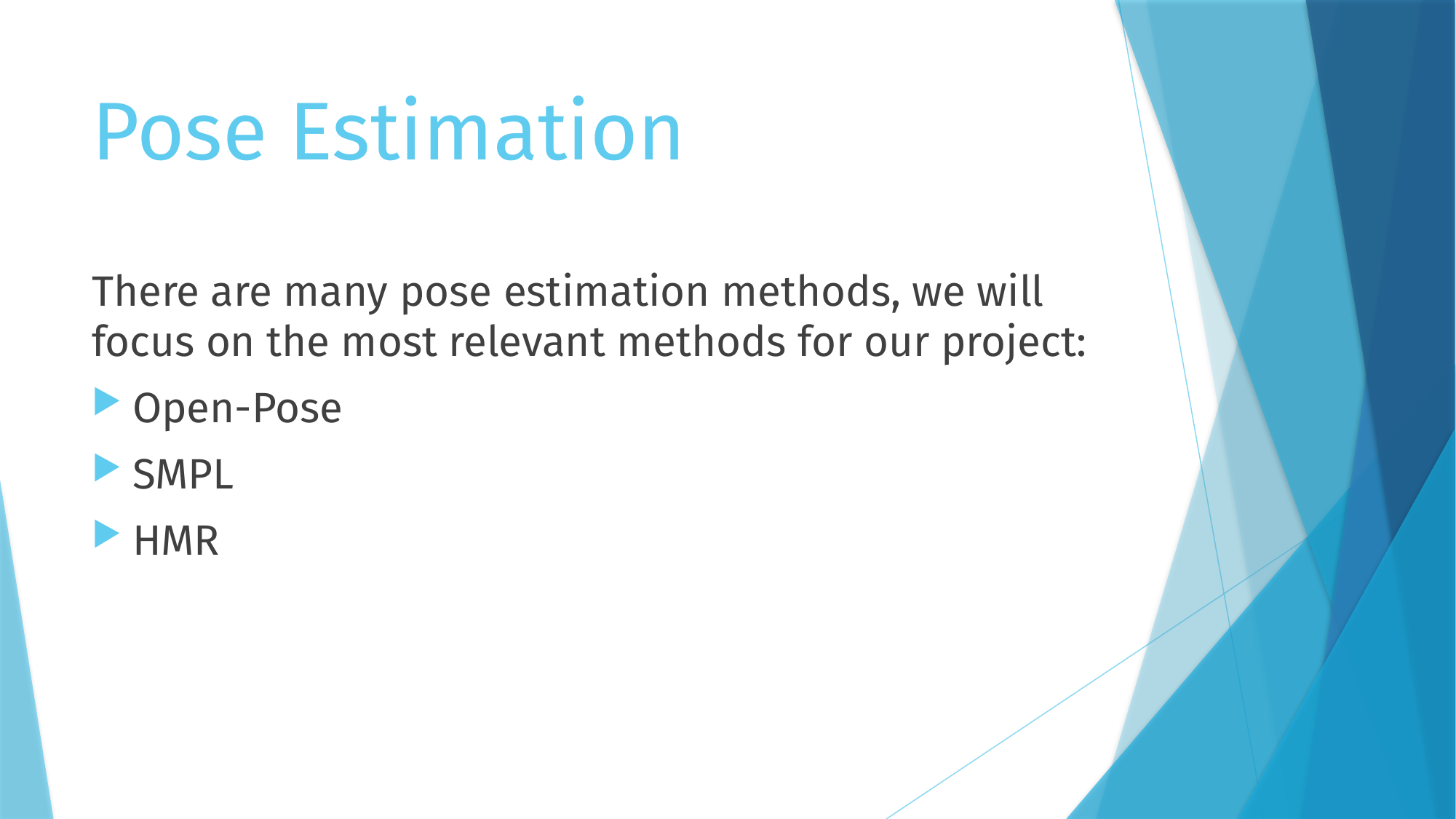

# Pose Estimation
There are many pose estimation methods, we will focus on the most relevant methods for our project:
Open-Pose
SMPL
HMR